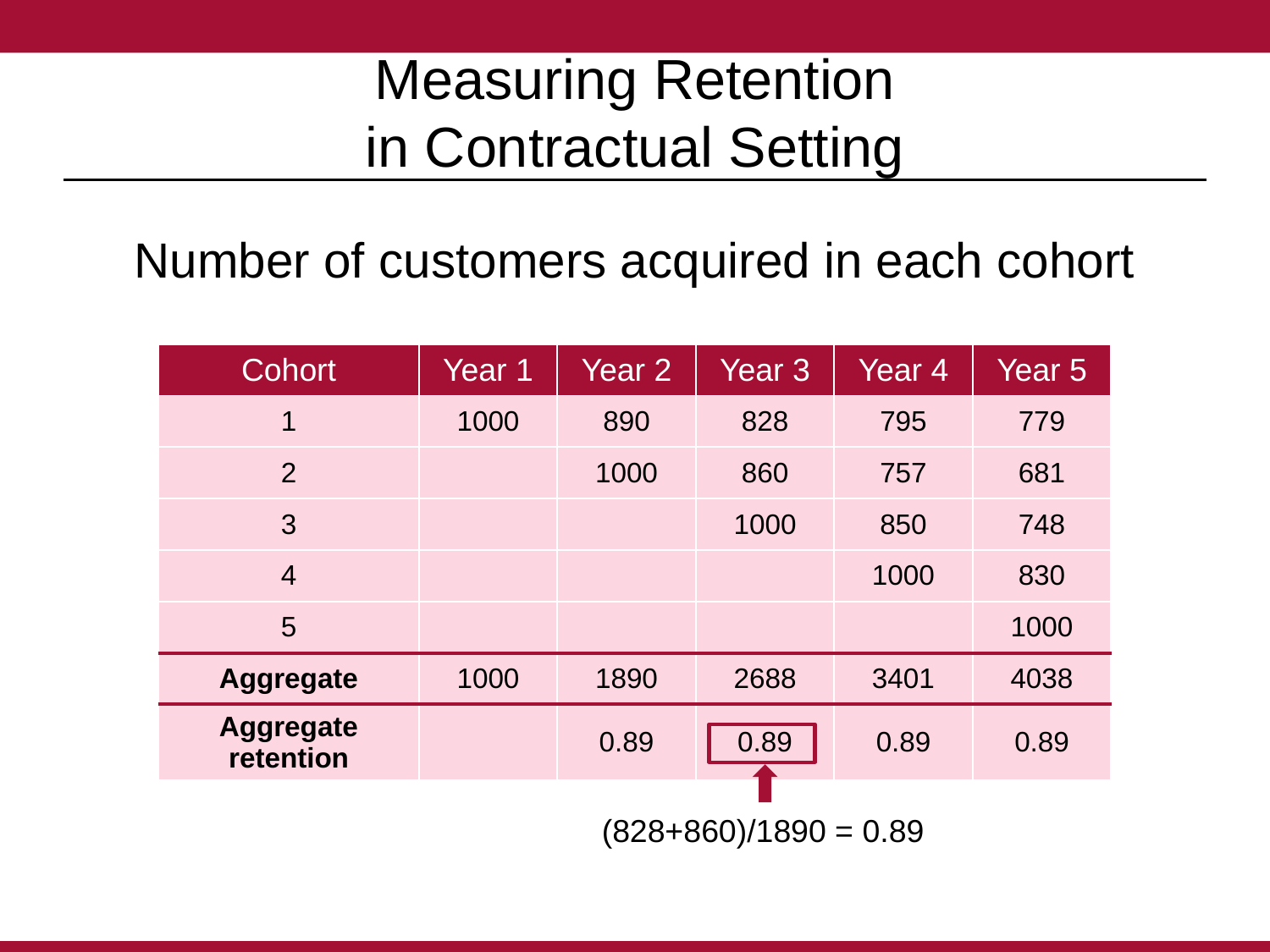

# Measuring Retention in Contractual Setting
Number of customers acquired in each cohort
| Cohort | Year 1 | Year 2 | Year 3 | Year 4 | Year 5 |
| --- | --- | --- | --- | --- | --- |
| 1 | 1000 | 890 | 828 | 795 | 779 |
| 2 |  | 1000 | 860 | 757 | 681 |
| 3 |  |  | 1000 | 850 | 748 |
| 4 |  |  |  | 1000 | 830 |
| 5 |  |  |  |  | 1000 |
| Aggregate | 1000 | 1890 | 2688 | 3401 | 4038 |
| Aggregate retention |  | 0.89 | 0.89 | 0.89 | 0.89 |

(828+860)/1890 = 0.89